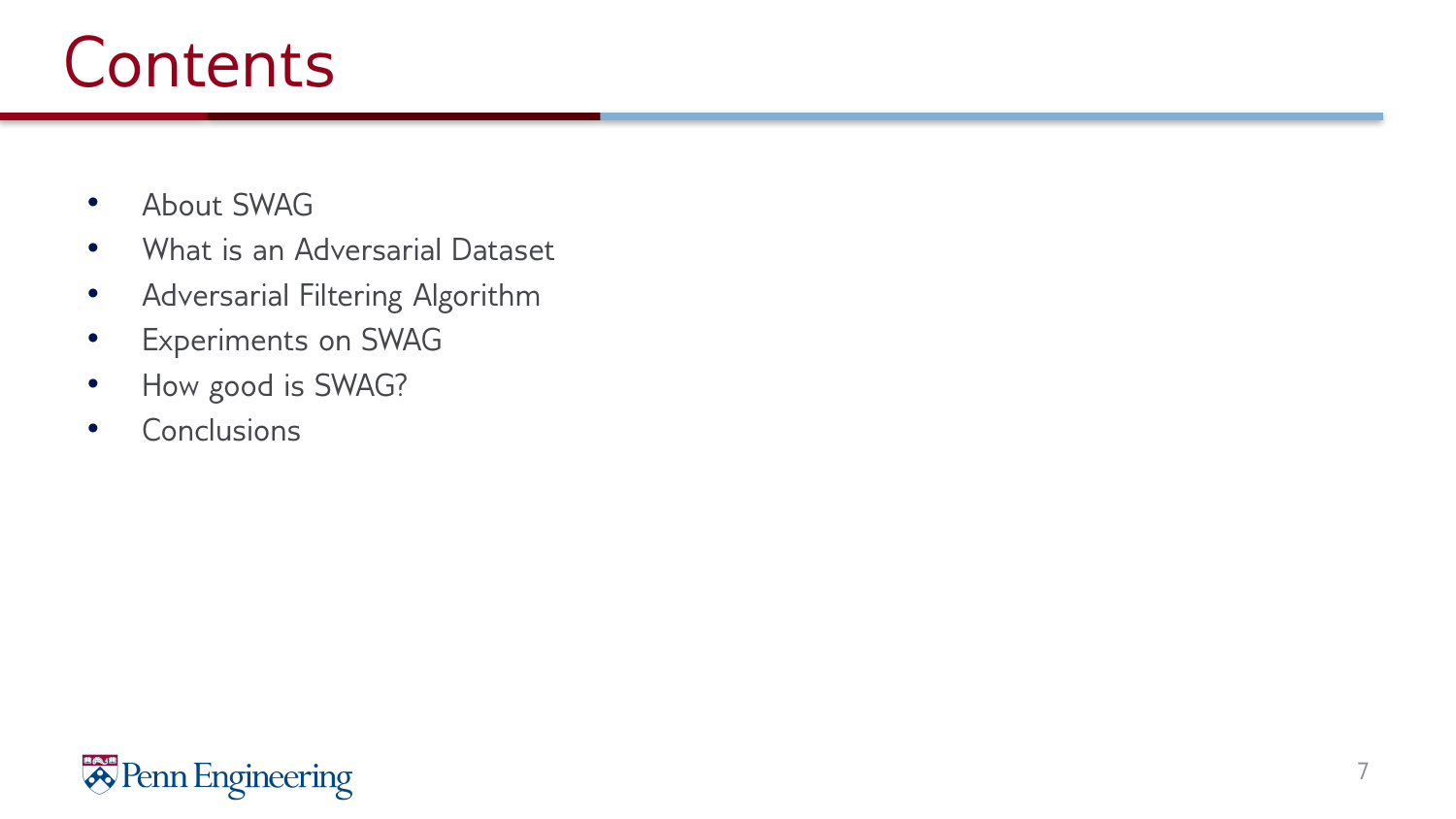

# Contents
About SWAG
What is an Adversarial Dataset
Adversarial Filtering Algorithm
Experiments on SWAG
How good is SWAG?
Conclusions

7